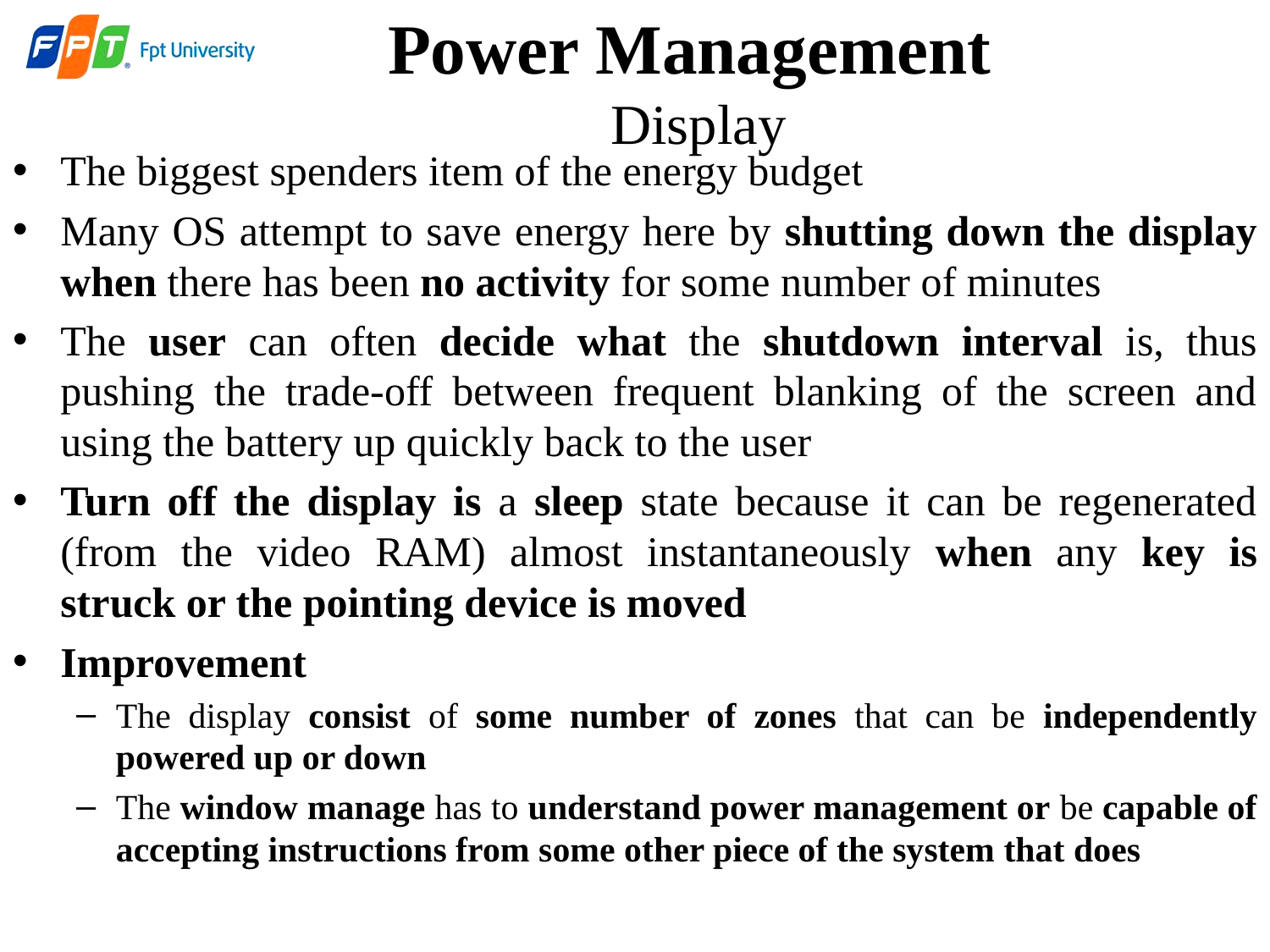

# Power Management Display
The biggest spenders item of the energy budget
Many OS attempt to save energy here by shutting down the display when there has been no activity for some number of minutes
The user can often decide what the shutdown interval is, thus pushing the trade-off between frequent blanking of the screen and using the battery up quickly back to the user
Turn off the display is a sleep state because it can be regenerated (from the video RAM) almost instantaneously when any key is struck or the pointing device is moved
Improvement
The display consist of some number of zones that can be independently powered up or down
The window manage has to understand power management or be capable of accepting instructions from some other piece of the system that does